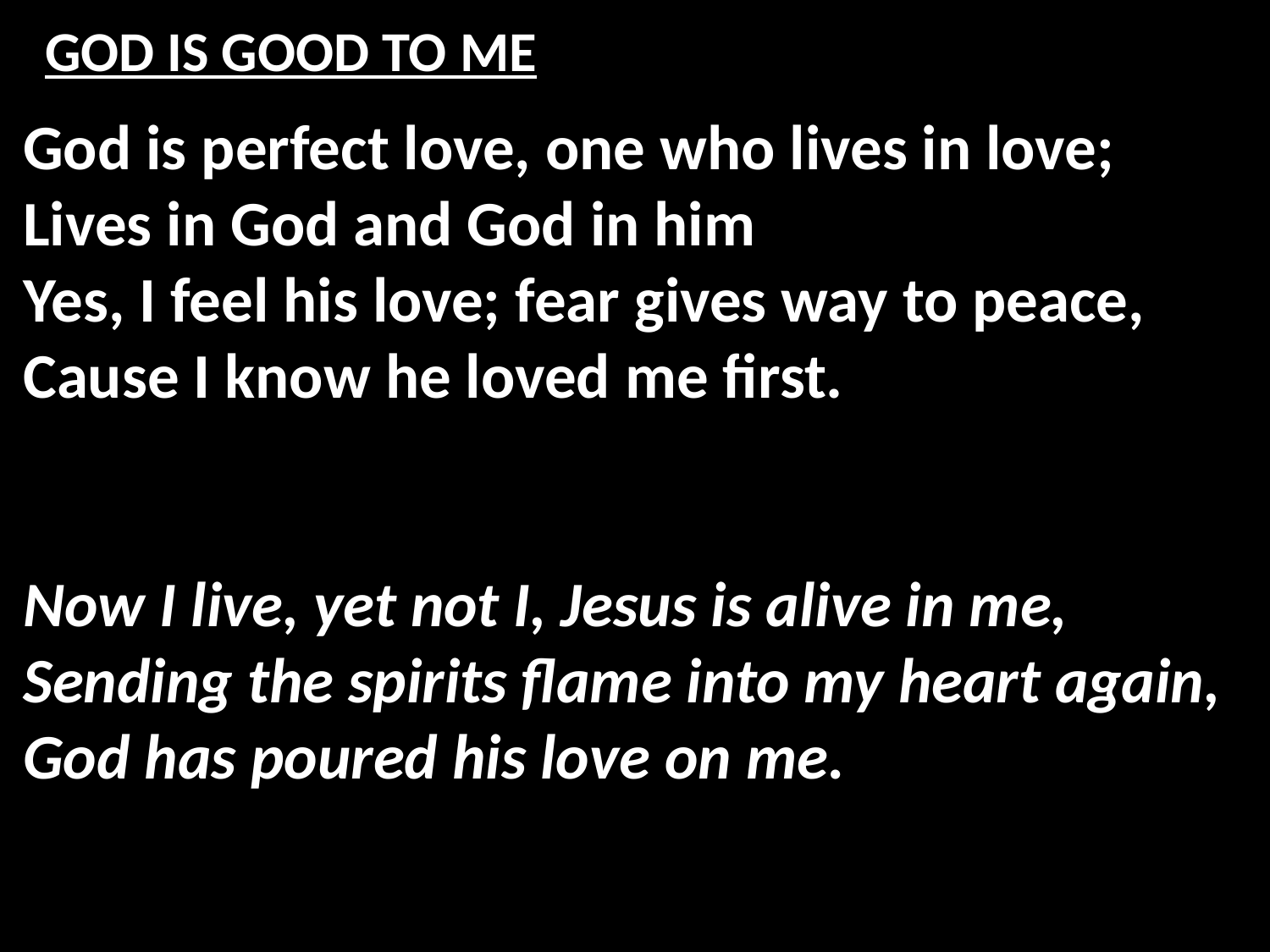

# GOD IS GOOD TO ME
God is perfect love, one who lives in love;
Lives in God and God in him
Yes, I feel his love; fear gives way to peace,
Cause I know he loved me first.

Now I live, yet not I, Jesus is alive in me,
Sending the spirits flame into my heart again,
God has poured his love on me.